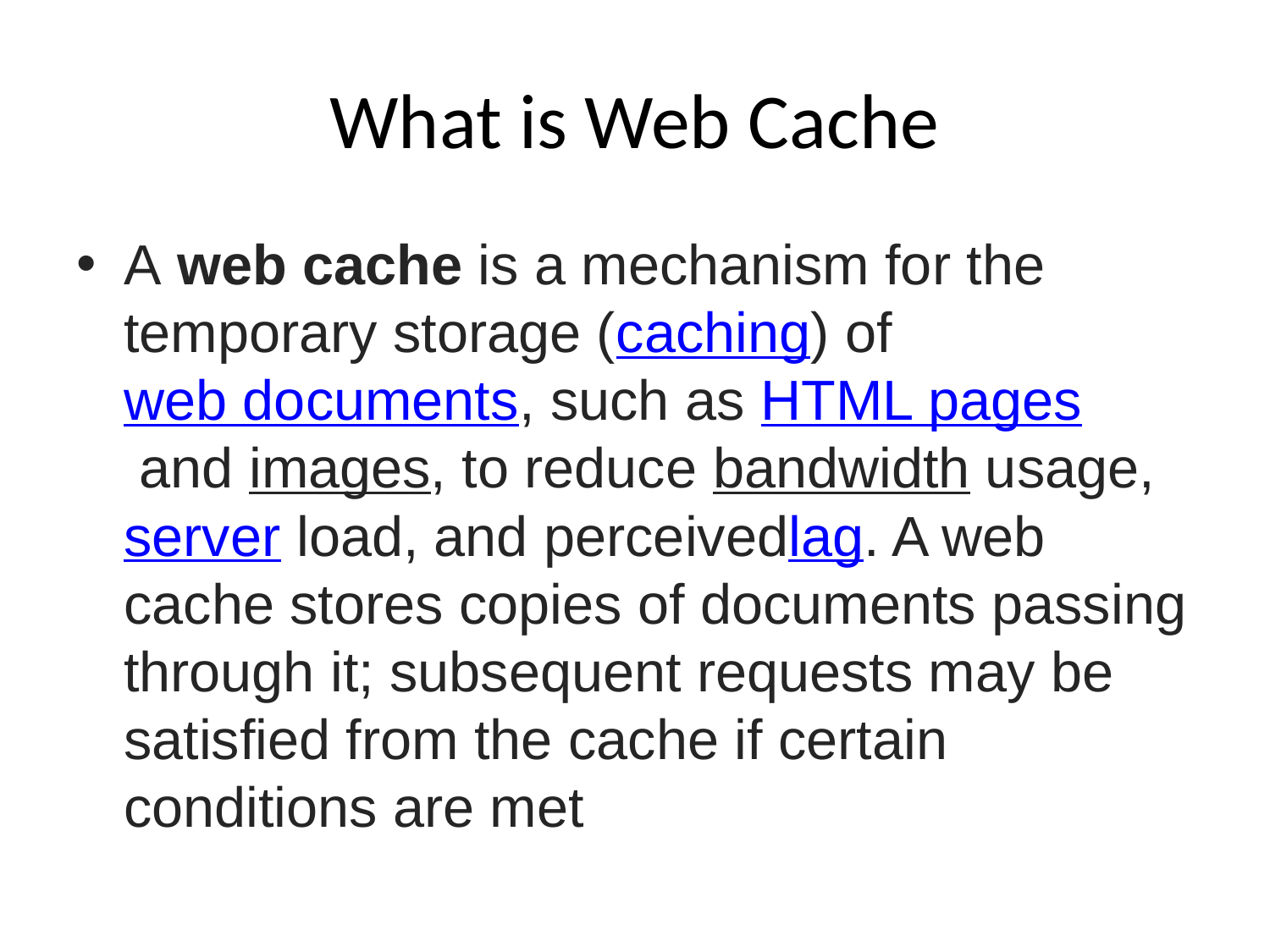

# What is Web Cache
A web cache is a mechanism for the temporary storage (caching) of web documents, such as HTML pages and images, to reduce bandwidth usage, server load, and perceivedlag. A web cache stores copies of documents passing through it; subsequent requests may be satisfied from the cache if certain conditions are met